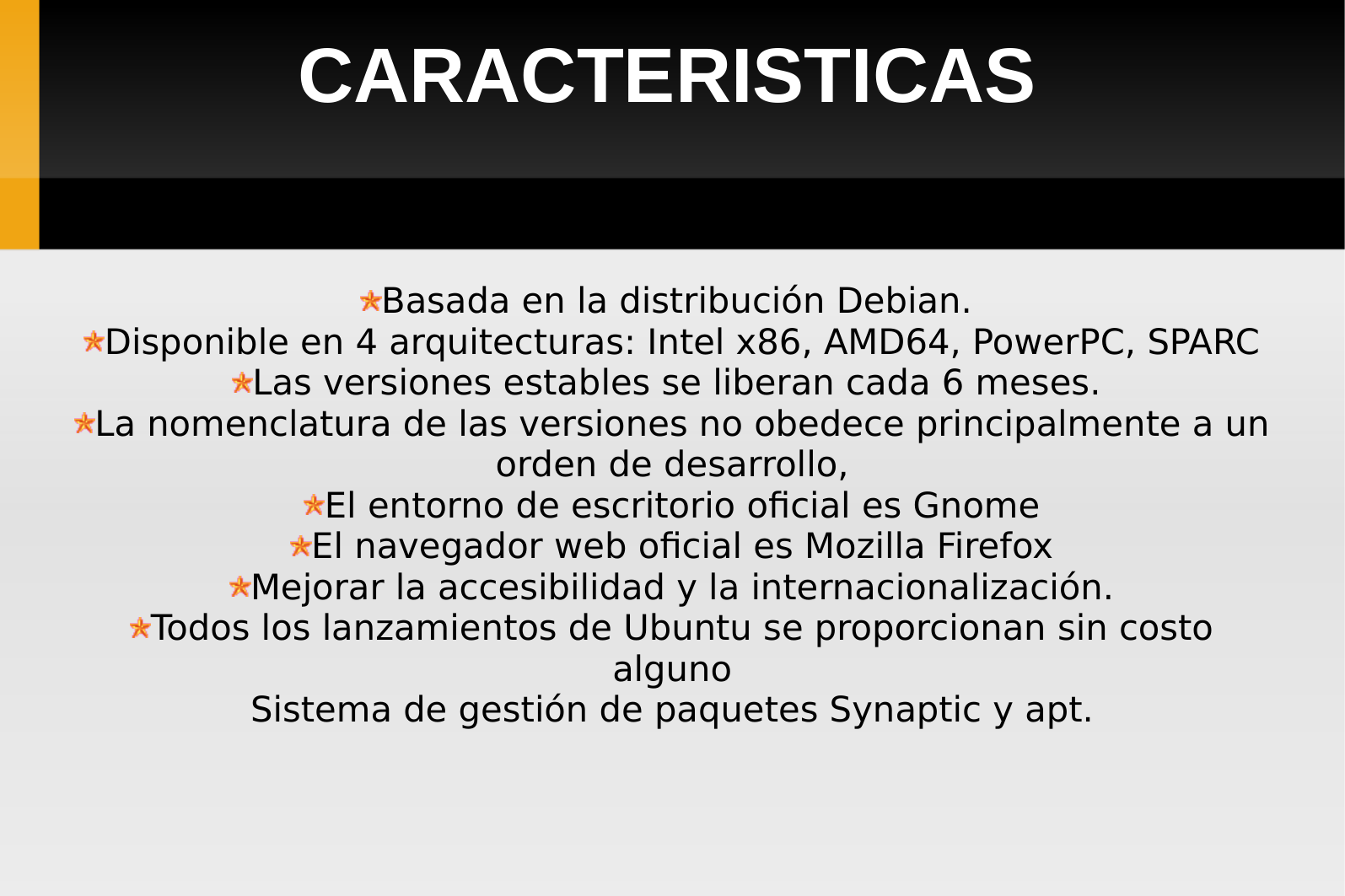

# CARACTERISTICAS
Basada en la distribución Debian.
Disponible en 4 arquitecturas: Intel x86, AMD64, PowerPC, SPARC
Las versiones estables se liberan cada 6 meses.
La nomenclatura de las versiones no obedece principalmente a un orden de desarrollo,
El entorno de escritorio oficial es Gnome
El navegador web oficial es Mozilla Firefox
Mejorar la accesibilidad y la internacionalización.
Todos los lanzamientos de Ubuntu se proporcionan sin costo alguno
Sistema de gestión de paquetes Synaptic y apt.